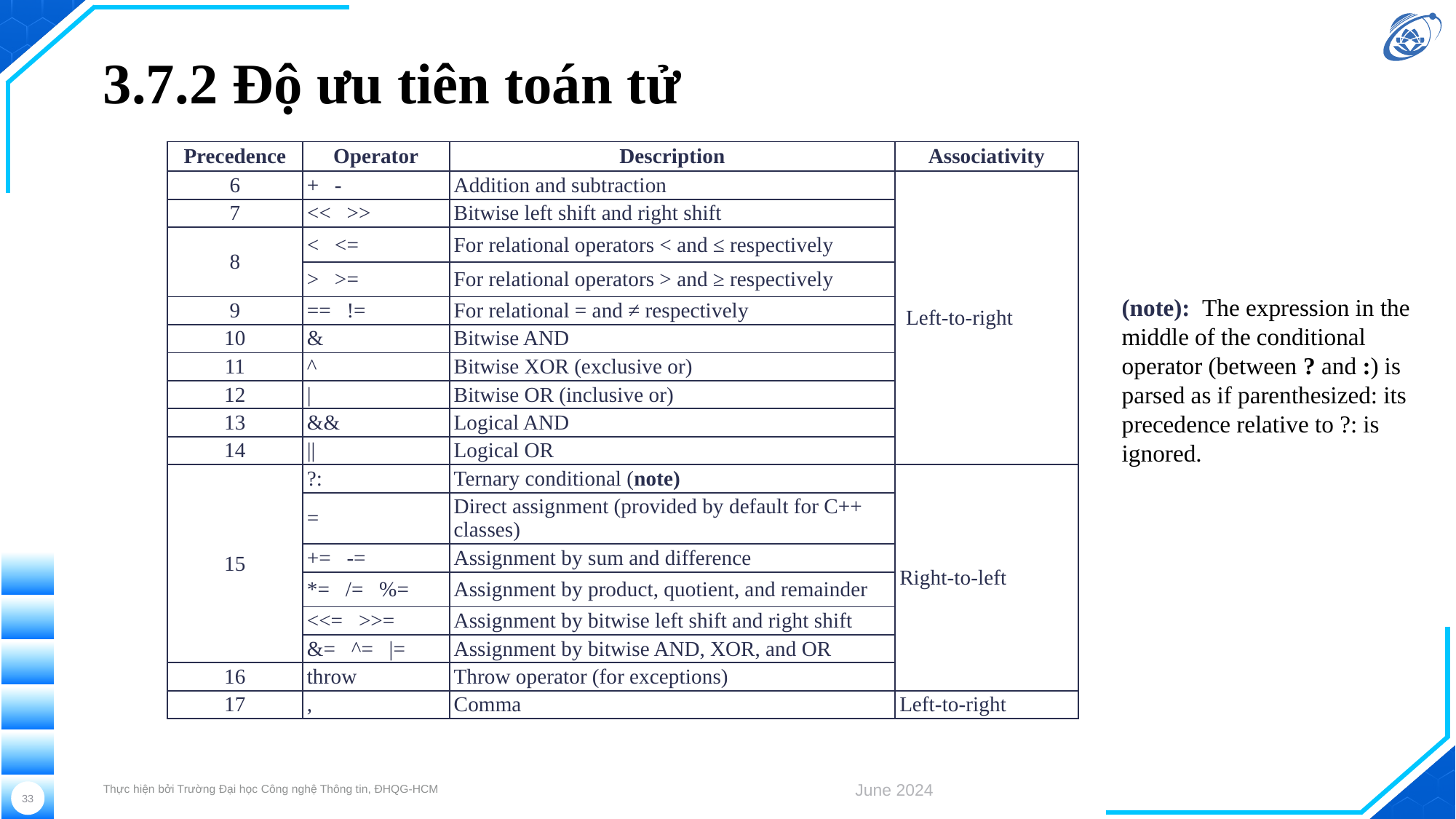

# 3.7.2 Độ ưu tiên toán tử
| Precedence | Operator | Description | Associativity |
| --- | --- | --- | --- |
| 6 | +   - | Addition and subtraction | Left-to-right |
| 7 | <<   >> | Bitwise left shift and right shift | Left-to-right |
| 8 | <   <= | For relational operators < and ≤ respectively |  |
|  | >   >= | For relational operators > and ≥ respectively |  |
| 9 | ==   != | For relational = and ≠ respectively |  |
| 10 | & | Bitwise AND |  |
| 11 | ^ | Bitwise XOR (exclusive or) |  |
| 12 | | | Bitwise OR (inclusive or) |  |
| 13 | && | Logical AND |  |
| 14 | || | Logical OR |  |
| 15 | ?: | Ternary conditional (note) | Right-to-left |
|  | = | Direct assignment (provided by default for C++ classes) |  |
|  | +=   -= | Assignment by sum and difference |  |
|  | \*=   /=   %= | Assignment by product, quotient, and remainder |  |
|  | <<=   >>= | Assignment by bitwise left shift and right shift |  |
|  | &=   ^=   |= | Assignment by bitwise AND, XOR, and OR |  |
| 16 | throw | Throw operator (for exceptions) |  |
| 17 | , | Comma | Left-to-right |
(note):  The expression in the middle of the conditional operator (between ? and :) is parsed as if parenthesized: its precedence relative to ?: is ignored.
Thực hiện bởi Trường Đại học Công nghệ Thông tin, ĐHQG-HCM
June 2024
33